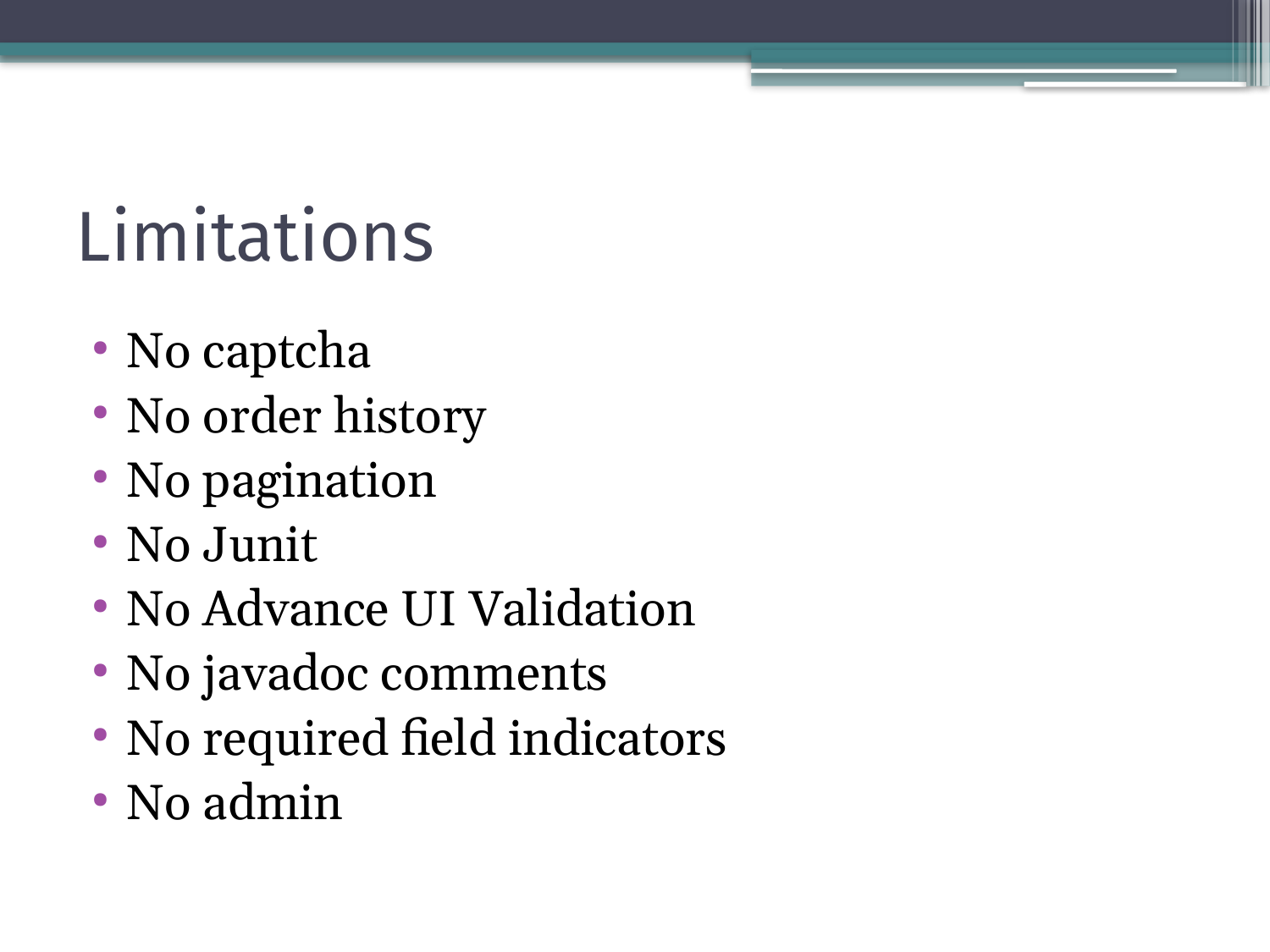

# Limitations
No captcha
No order history
No pagination
No Junit
No Advance UI Validation
No javadoc comments
No required field indicators
No admin